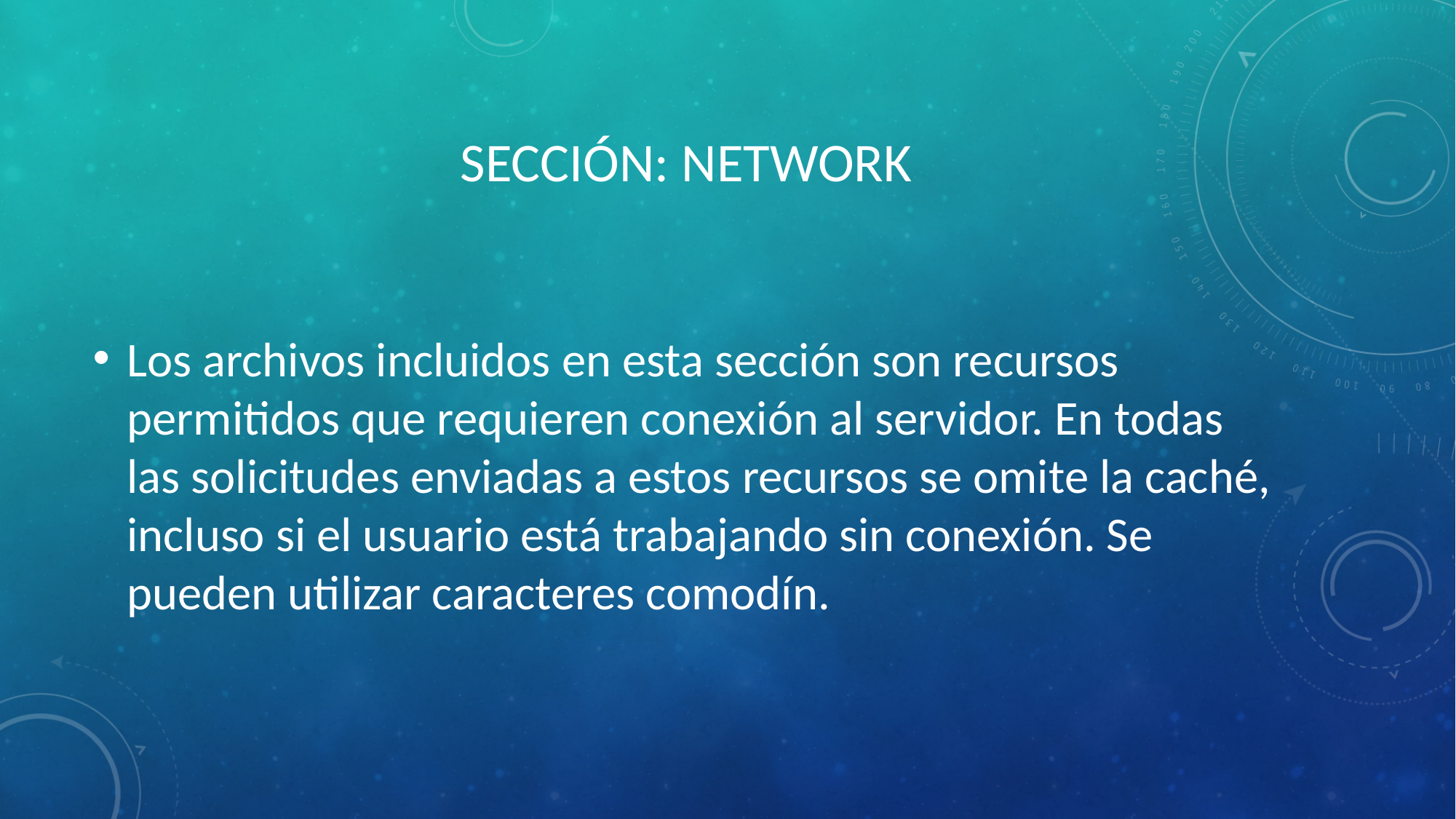

# Sección: network
Los archivos incluidos en esta sección son recursos permitidos que requieren conexión al servidor. En todas las solicitudes enviadas a estos recursos se omite la caché, incluso si el usuario está trabajando sin conexión. Se pueden utilizar caracteres comodín.